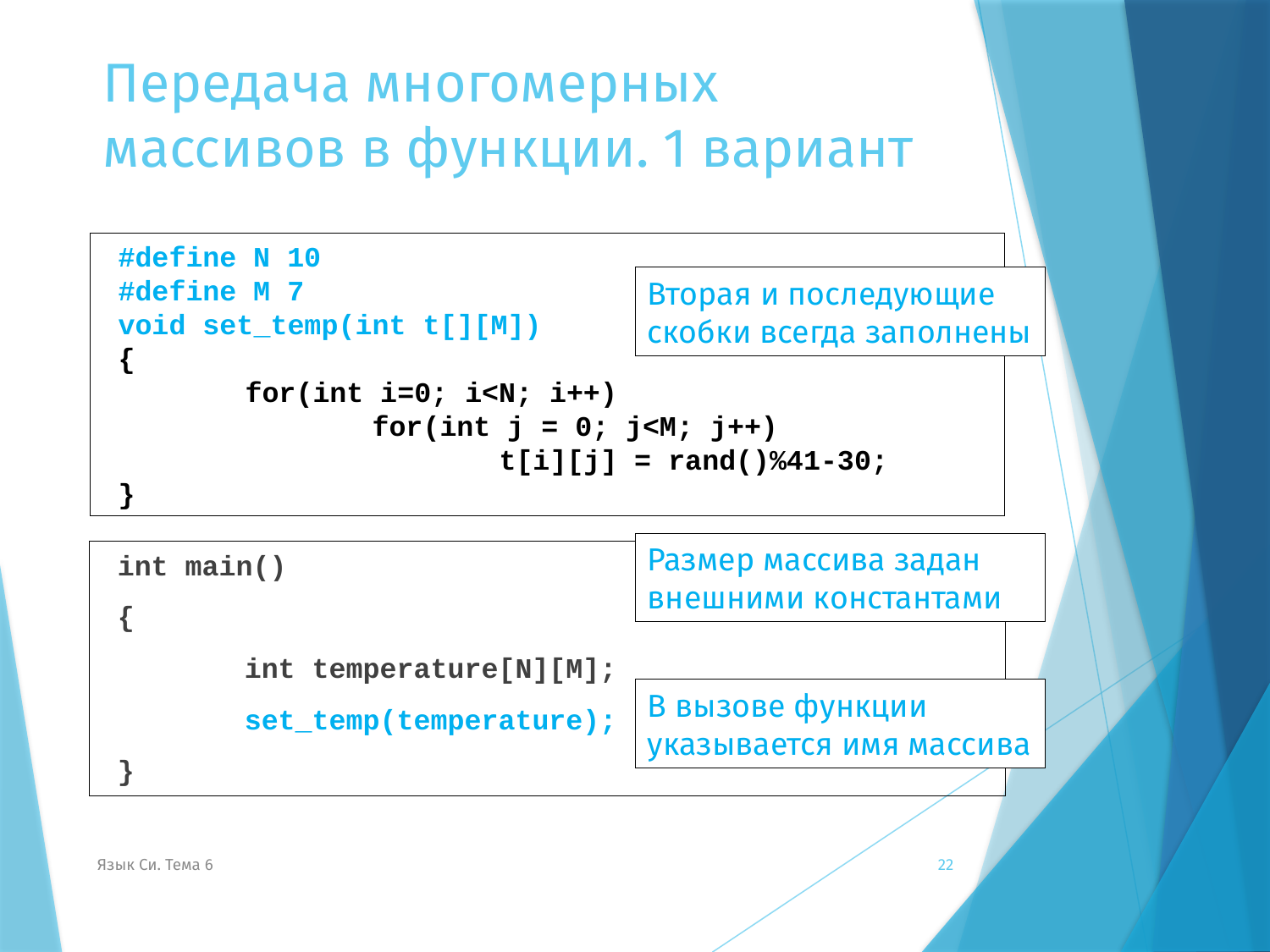

# Передача многомерных массивов в функции. 1 вариант
#define N 10
#define M 7
void set_temp(int t[][M])
{
	for(int i=0; i<N; i++)
		for(int j = 0; j<M; j++)
			t[i][j] = rand()%41-30;
}
Вторая и последующие скобки всегда заполнены
Размер массива задан внешними константами
int main()
{
	int temperature[N][M];
	set_temp(temperature);
}

В вызове функции указывается имя массива
Язык Си. Тема 6
22